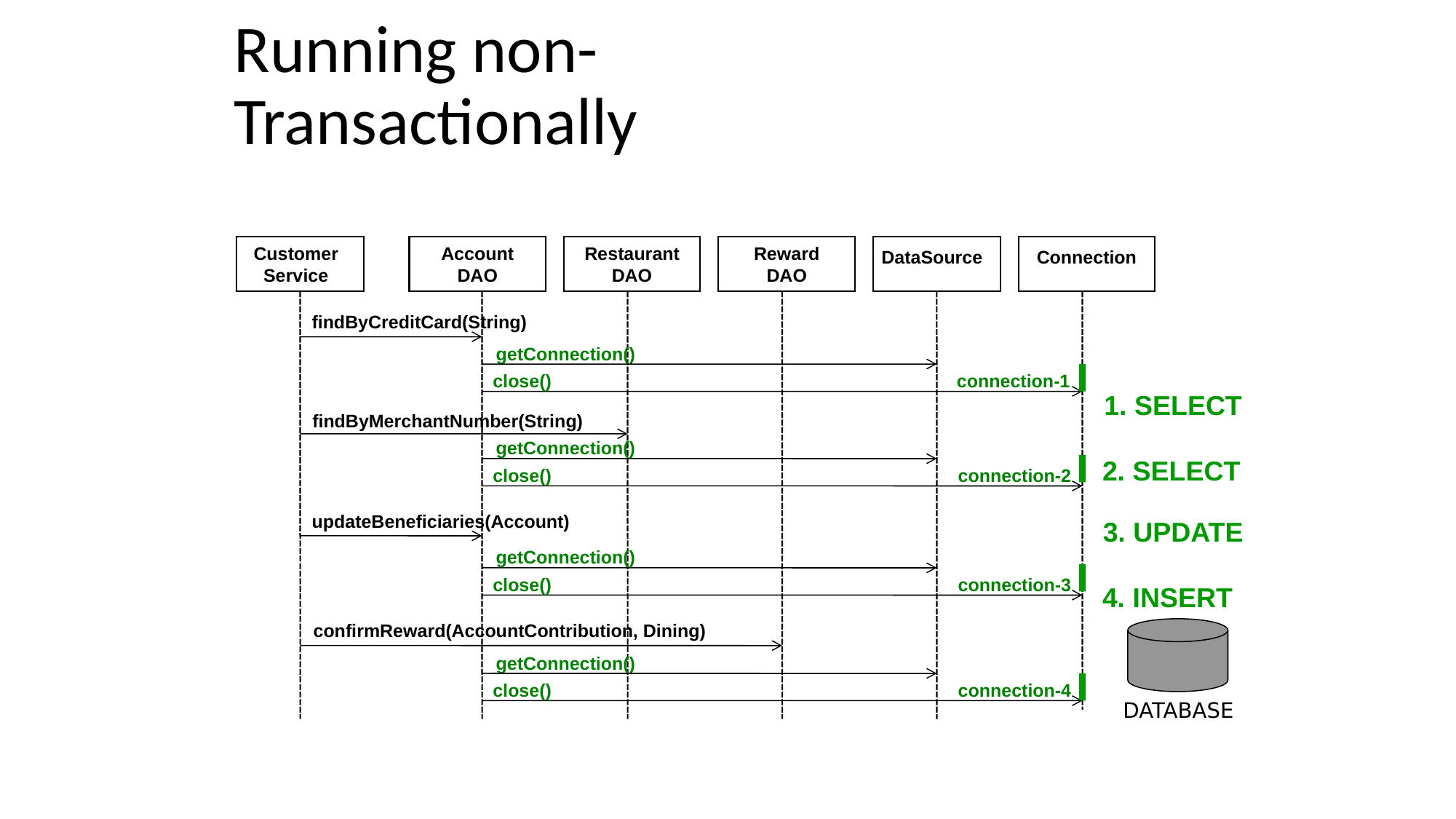

Running non-Transactionally

Customer
Service
Account
DAO
Restaurant
DAO
Reward
DAO
DataSource
Connection

findByCreditCard(String)

getConnection()

close()
connection-1

1. SELECT

findByMerchantNumber(String)
getConnection()

2. SELECT

close()
connection-2

updateBeneficiaries(Account)
3. UPDATE

getConnection()

close()
connection-3
4. INSERT

confirmReward(AccountContribution, Dining)

getConnection()

close()
connection-4

DATABASE